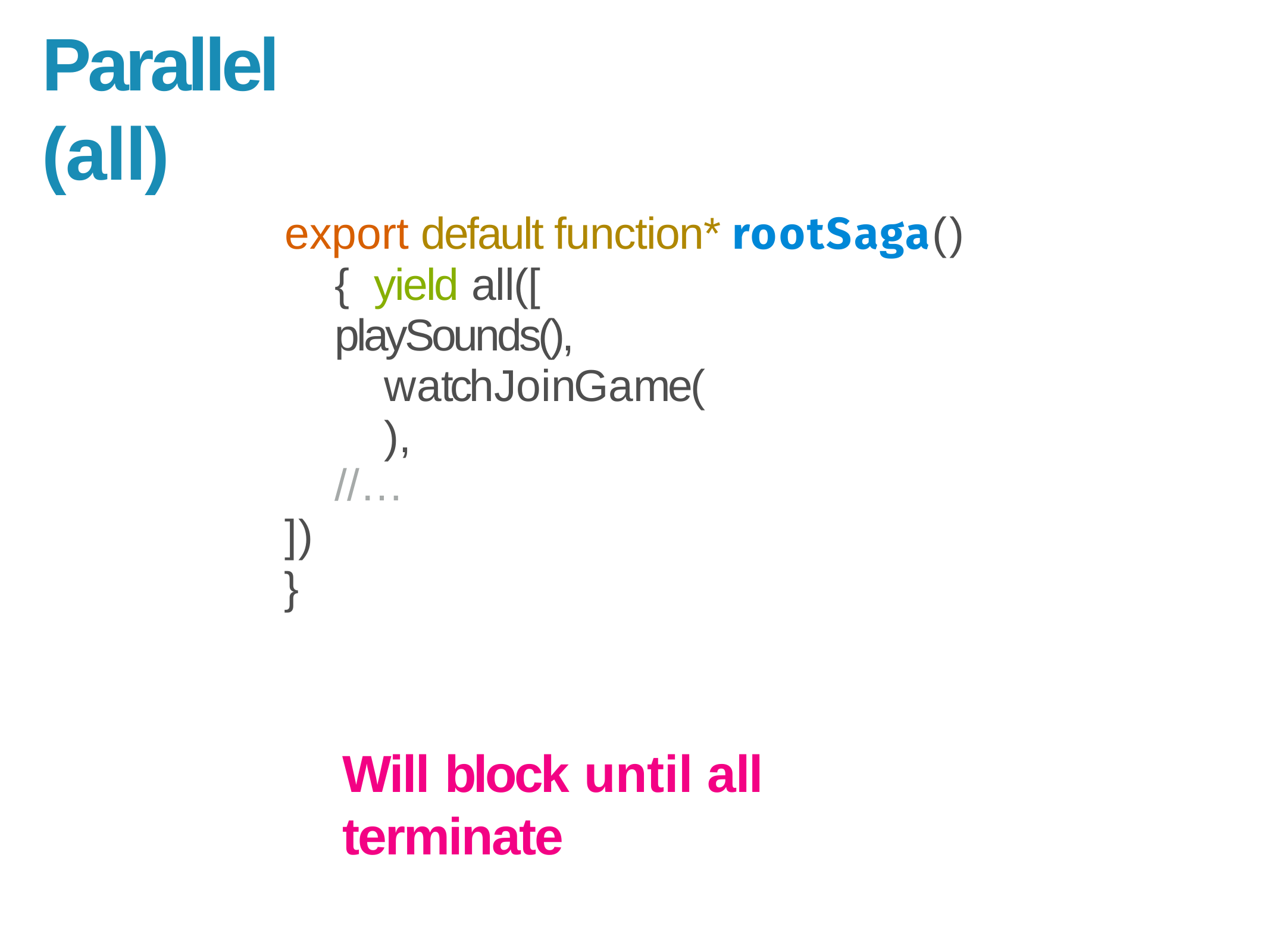

# Parallel (all)
export default function* rootSaga() {  yield all([
playSounds(),  watchJoinGame(),
//…
])
}
Will block until all terminate